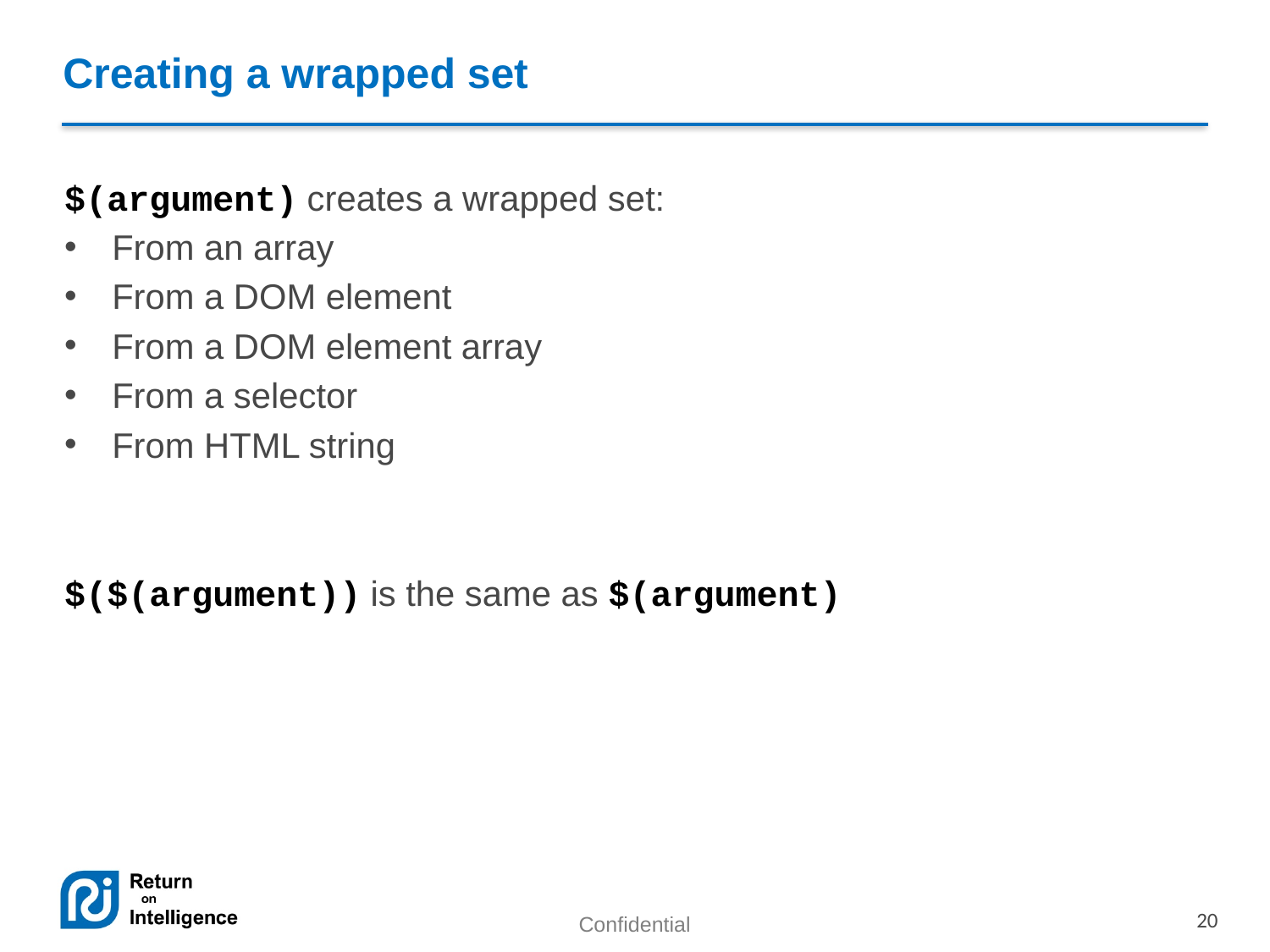

# Creating a wrapped set
$(argument) creates a wrapped set:
From an array
From a DOM element
From a DOM element array
From a selector
From HTML string

$($(argument)) is the same as $(argument)